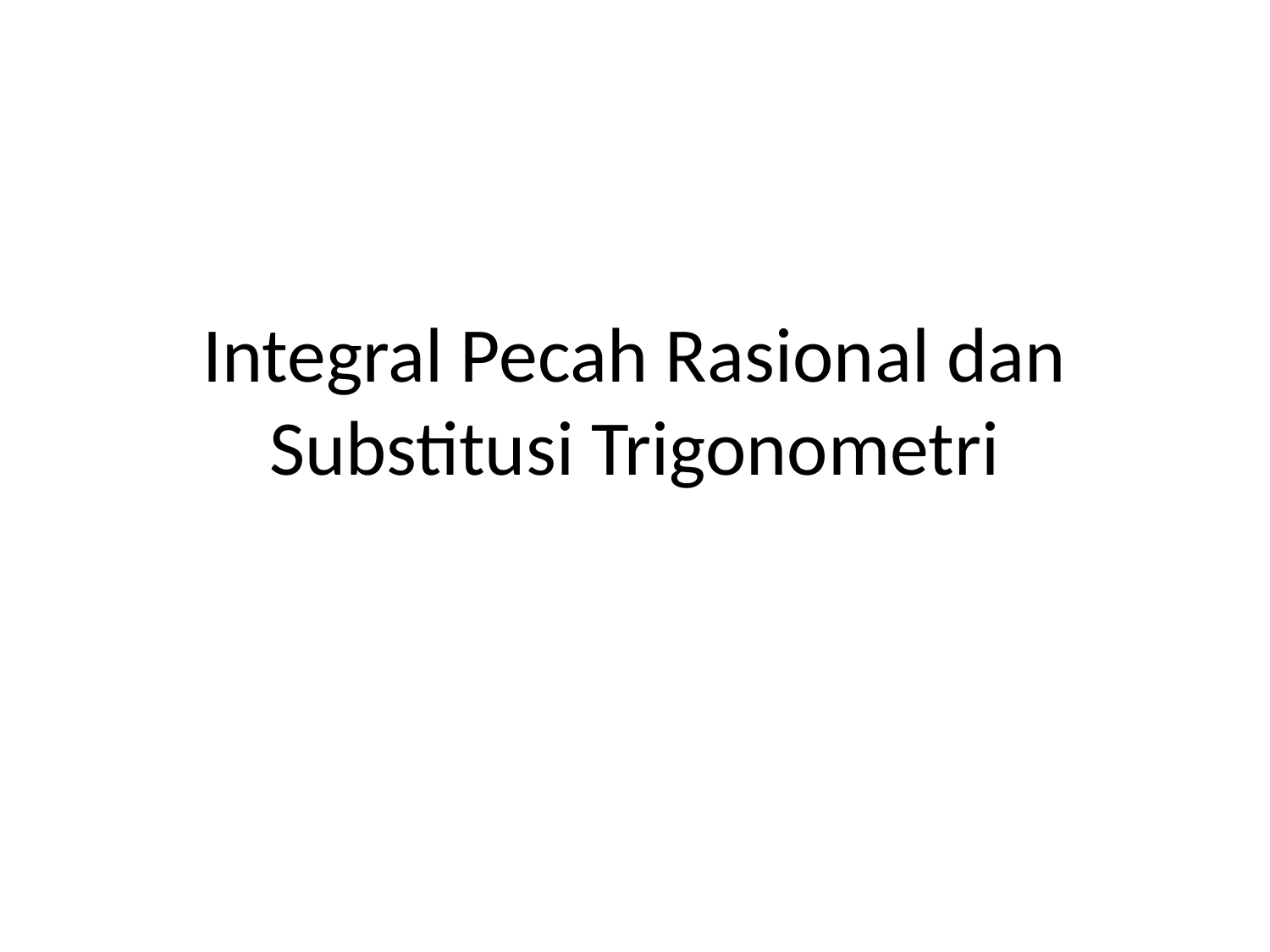

# Integral Pecah Rasional dan Substitusi Trigonometri